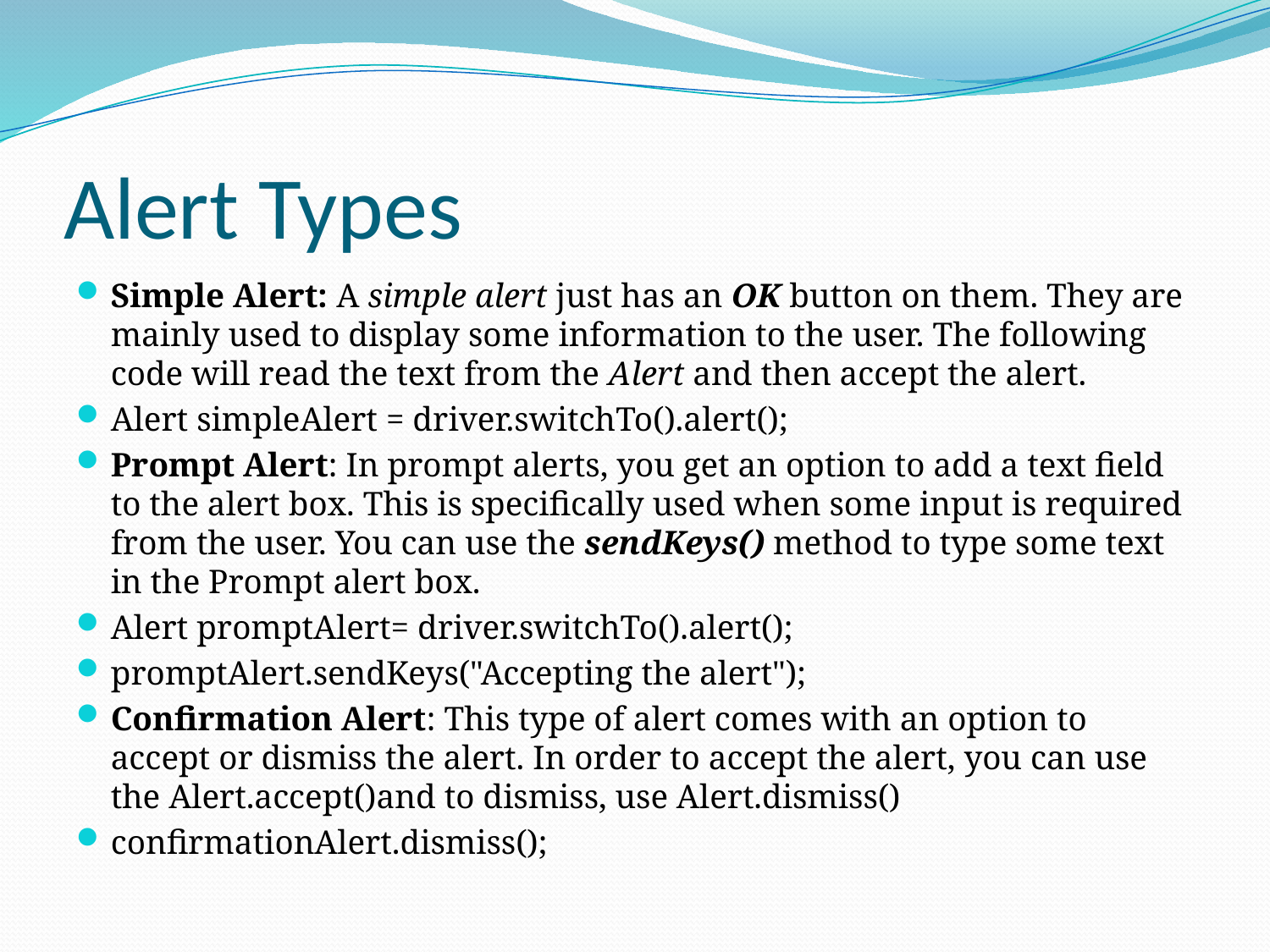

# Alert Types
Simple Alert: A simple alert just has an OK button on them. They are mainly used to display some information to the user. The following code will read the text from the Alert and then accept the alert.
Alert simpleAlert = driver.switchTo().alert();
Prompt Alert: In prompt alerts, you get an option to add a text field to the alert box. This is specifically used when some input is required from the user. You can use the sendKeys() method to type some text in the Prompt alert box.
Alert promptAlert= driver.switchTo().alert();
promptAlert.sendKeys("Accepting the alert");
Confirmation Alert: This type of alert comes with an option to accept or dismiss the alert. In order to accept the alert, you can use the Alert.accept()and to dismiss, use Alert.dismiss()
confirmationAlert.dismiss();